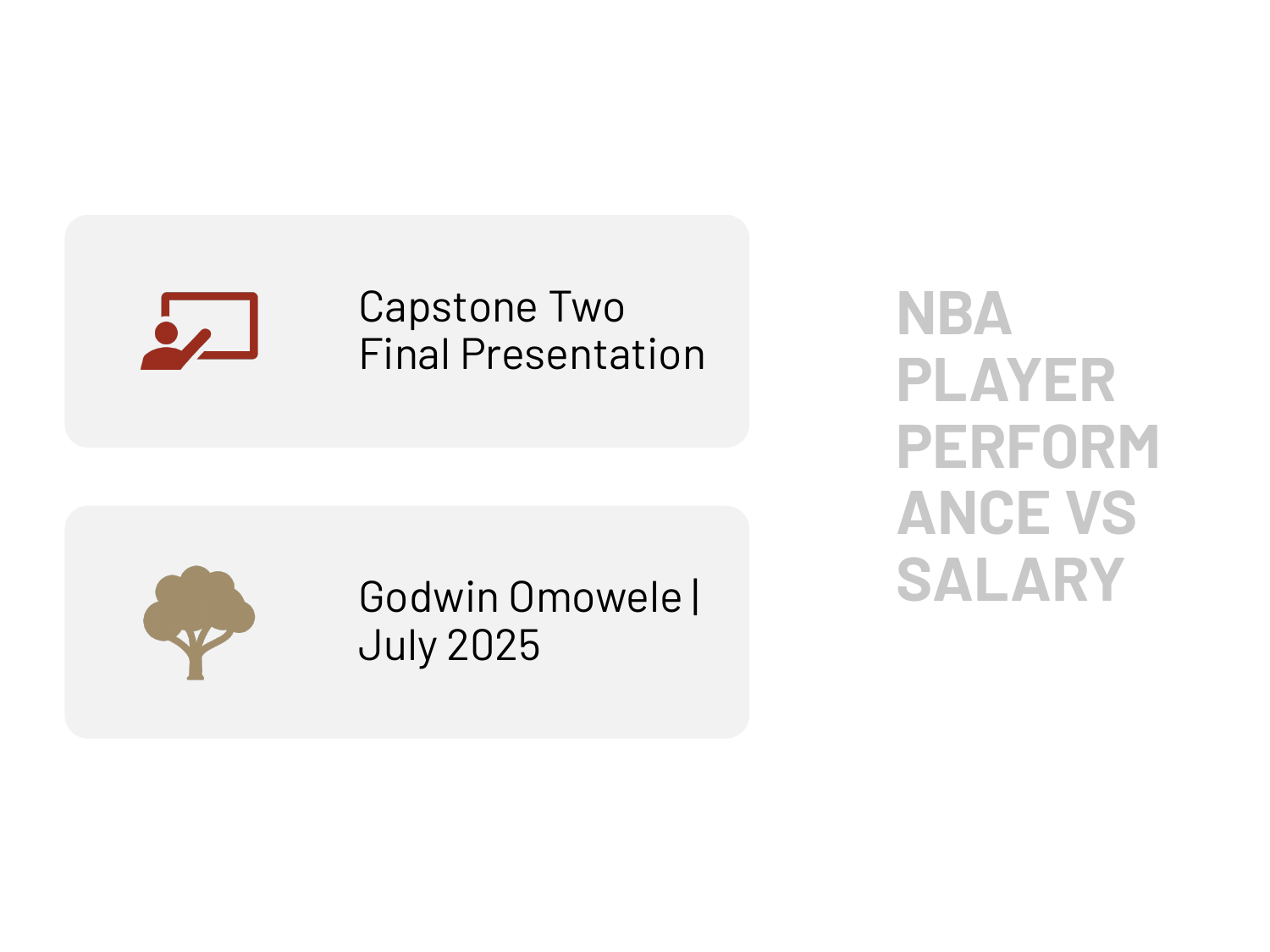

Capstone Two Final Presentation
Godwin Omowele | July 2025
NBA Player Performance vs Salary